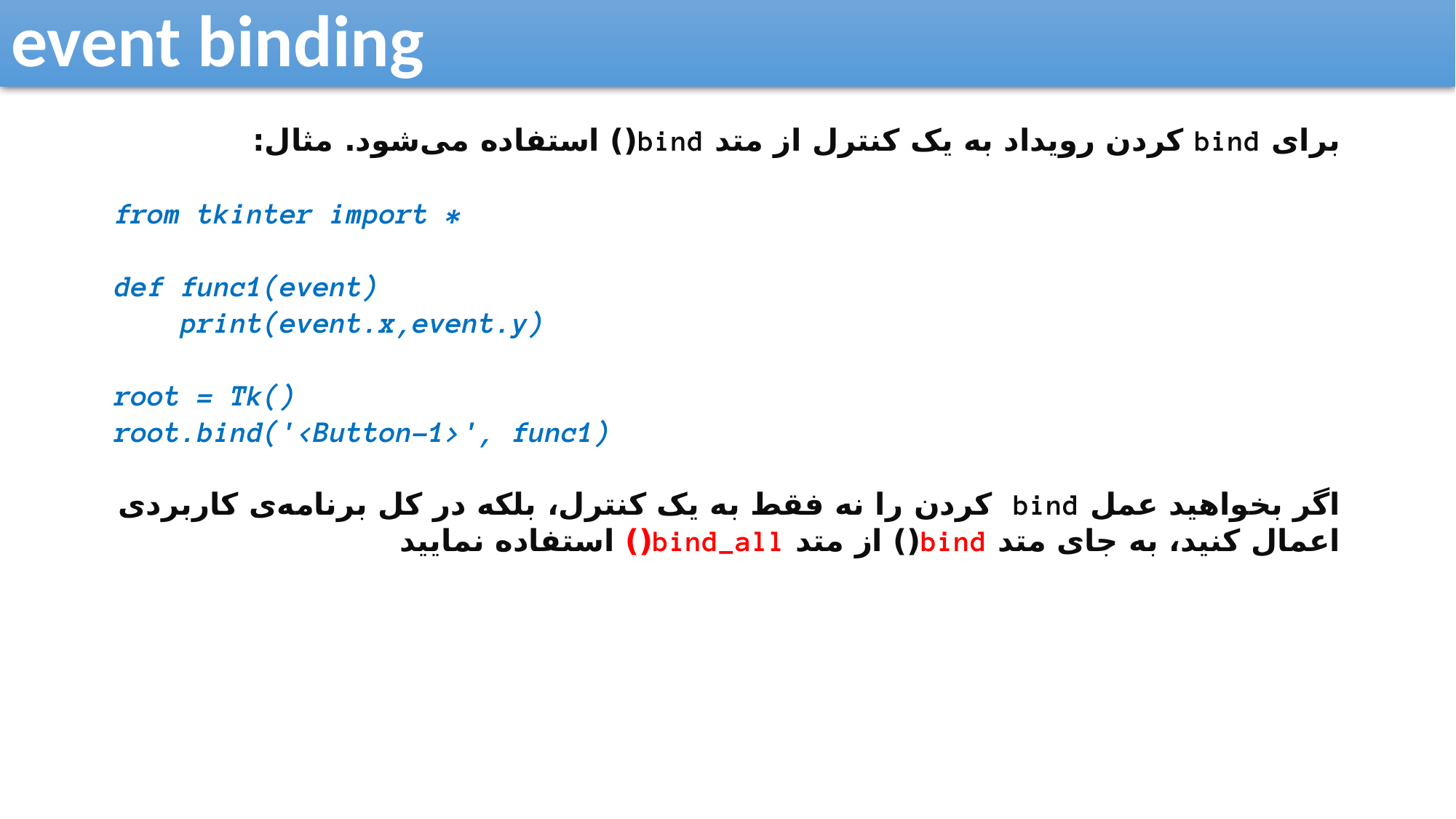

event binding
برای bind کردن رویداد به یک کنترل از متد bind() استفاده می‌شود. مثال:

from tkinter import *

def func1(event)
    print(event.x,event.y)

root = Tk()
root.bind('<Button-1>', func1)

اگر بخواهید عمل bind  کردن را نه فقط به یک کنترل، بلکه در کل برنامه‌ی کاربردی اعمال کنید، به جای متد bind() از متد bind_all() استفاده نمایید